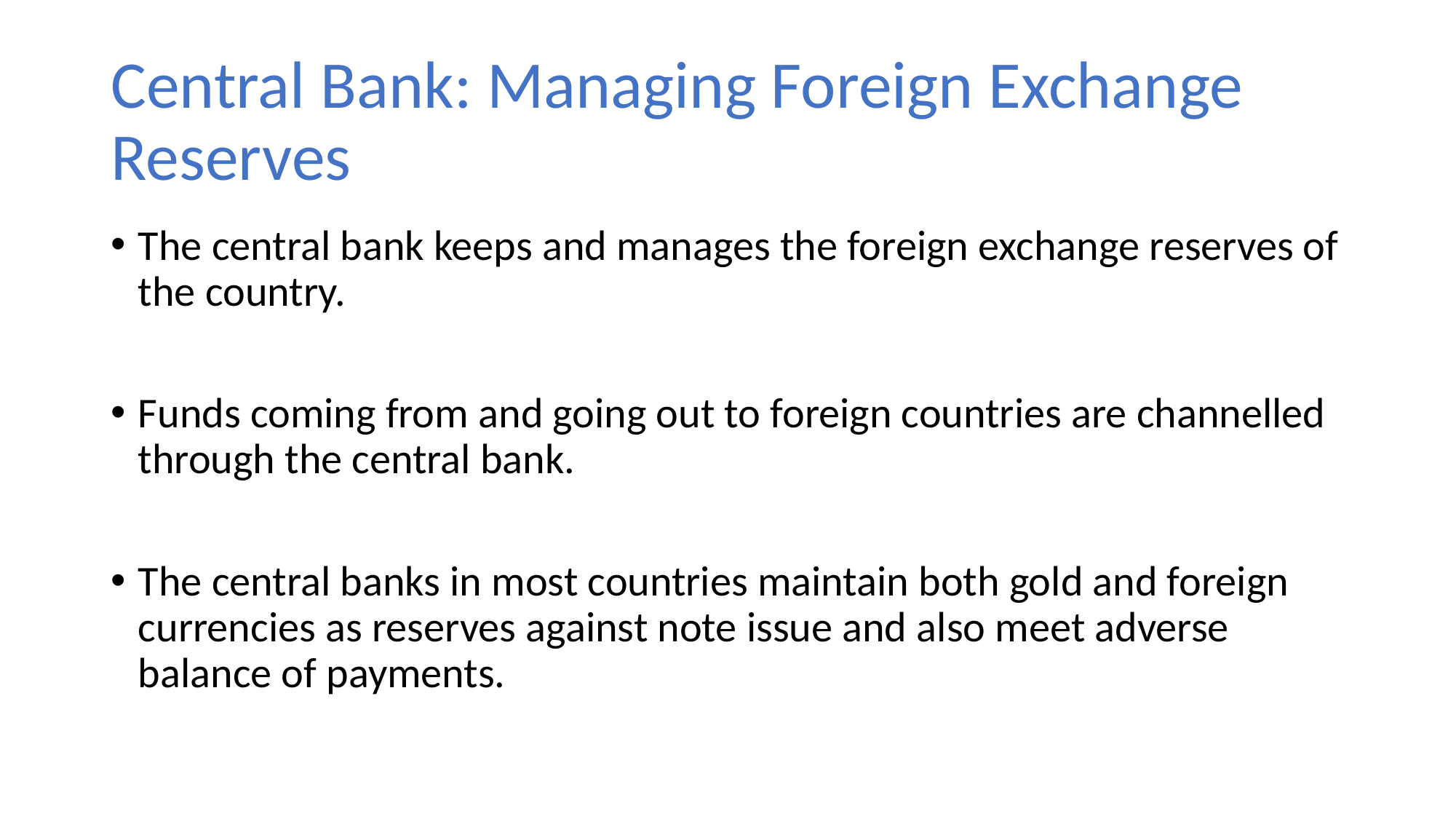

# Central Bank: Managing Foreign Exchange Reserves
The central bank keeps and manages the foreign exchange reserves of the country.

Funds coming from and going out to foreign countries are channelled through the central bank.

The central banks in most countries maintain both gold and foreign currencies as reserves against note issue and also meet adverse balance of payments.